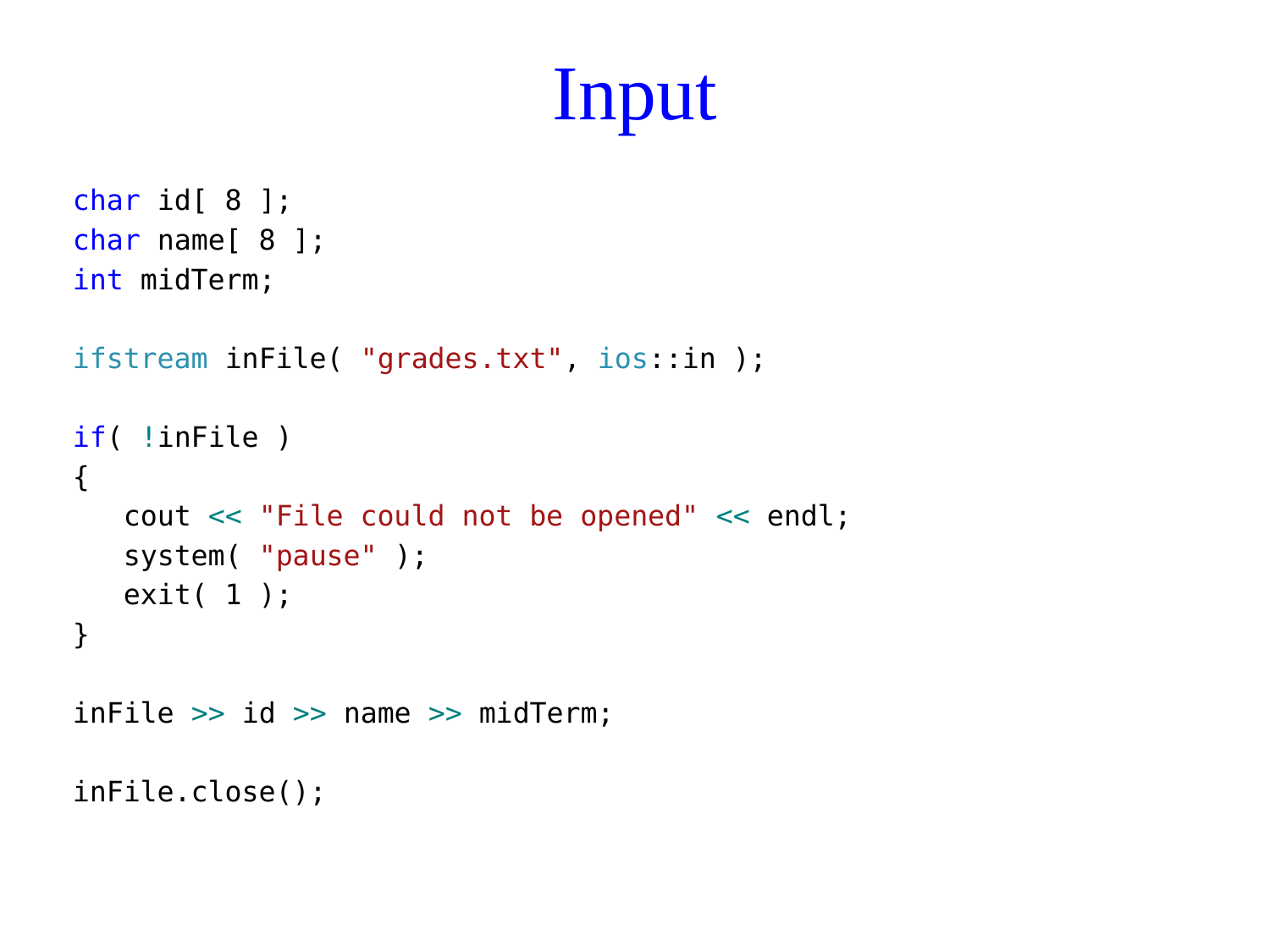

# Input
char id[ 8 ];
char name[ 8 ];
int midTerm;

ifstream inFile( "grades.txt", ios::in );

if( !inFile )
{
   cout << "File could not be opened" << endl;
   system( "pause" );
   exit( 1 );
}

inFile >> id >> name >> midTerm;

inFile.close();